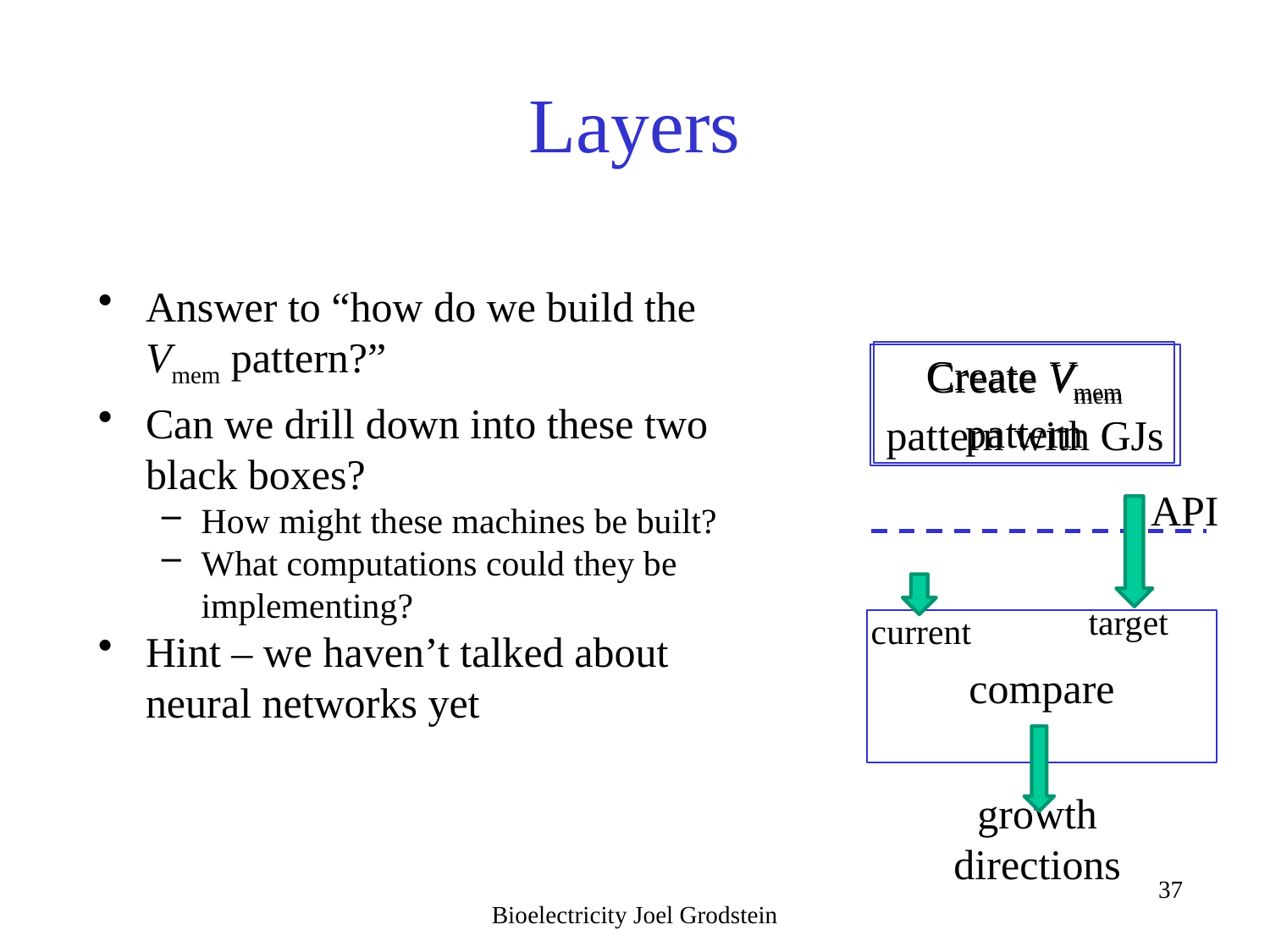

# Layers
Answer to “how do we build the Vmem pattern?”
Can we drill down into these two black boxes?
How might these machines be built?
What computations could they be implementing?
Hint – we haven’t talked about neural networks yet

Create Vmem pattern
Create Vmem pattern with GJs
API

target
current
compare

growth directions
Bioelectricity Joel Grodstein